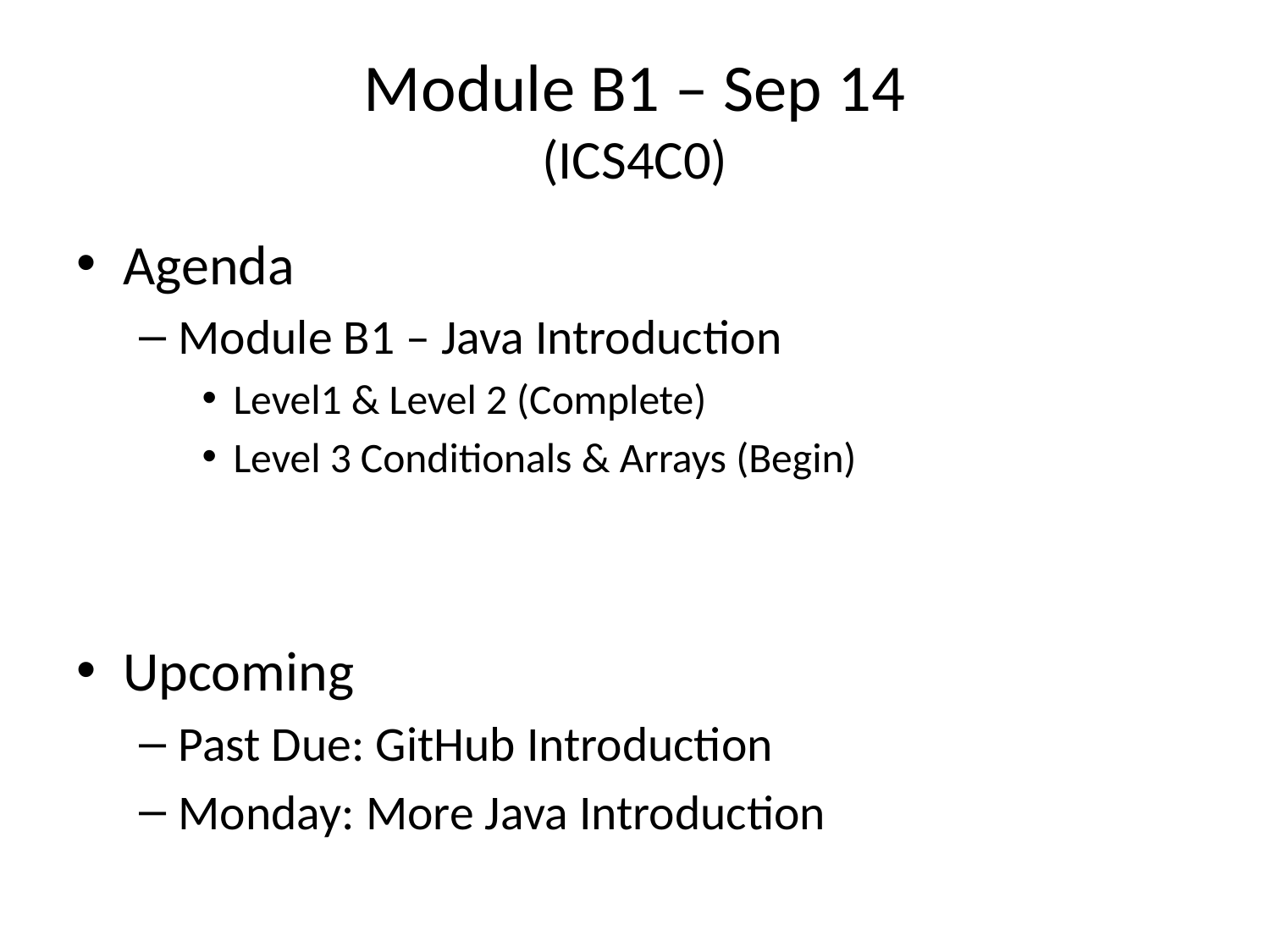

# Module B1 – Sep 14 (ICS4C0)
Agenda
Module B1 – Java Introduction
Level1 & Level 2 (Complete)
Level 3 Conditionals & Arrays (Begin)

Upcoming
Past Due: GitHub Introduction
Monday: More Java Introduction